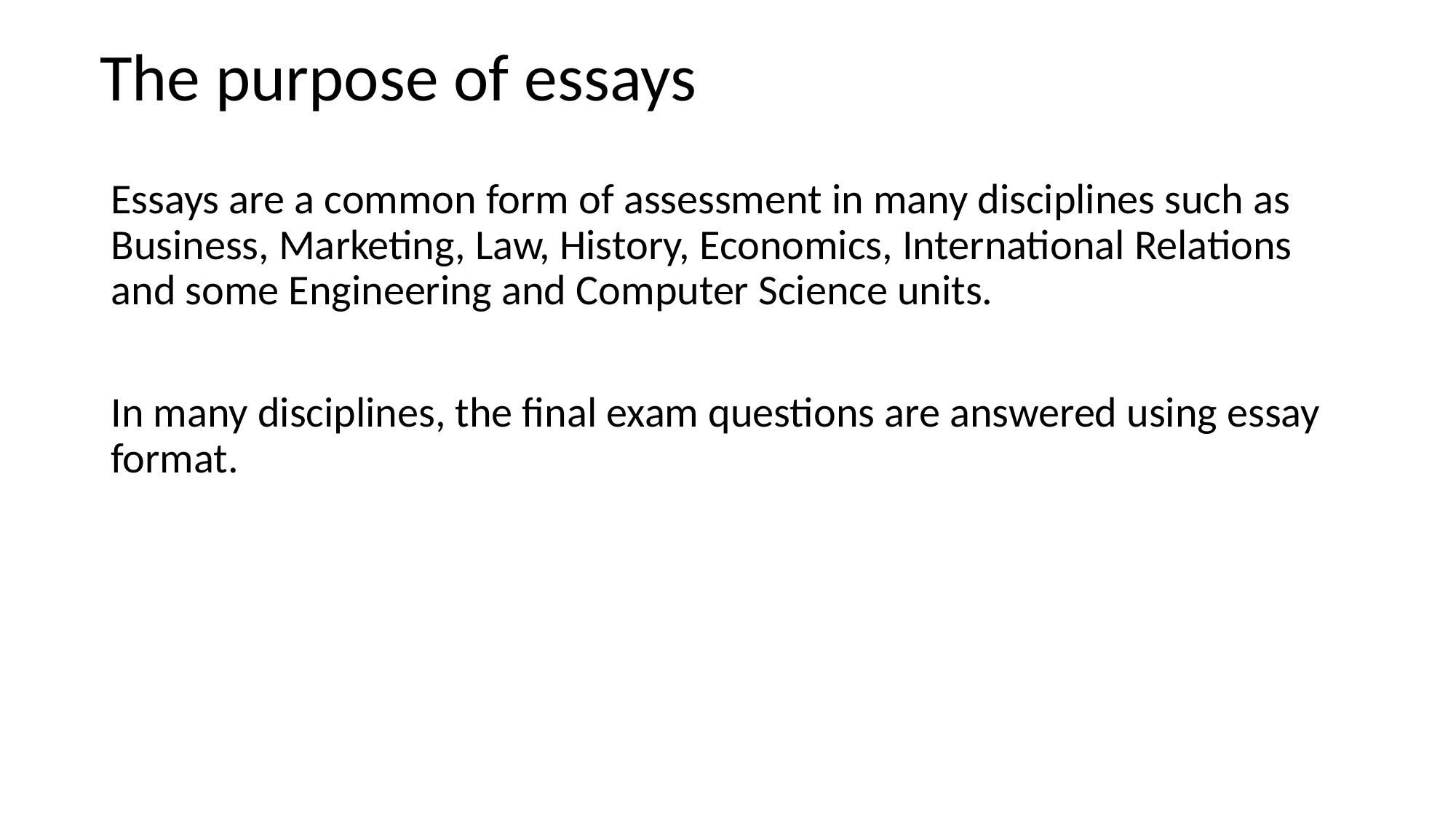

# The purpose of essays
Essays are a common form of assessment in many disciplines such as Business, Marketing, Law, History, Economics, International Relations and some Engineering and Computer Science units.

In many disciplines, the final exam questions are answered using essay format.